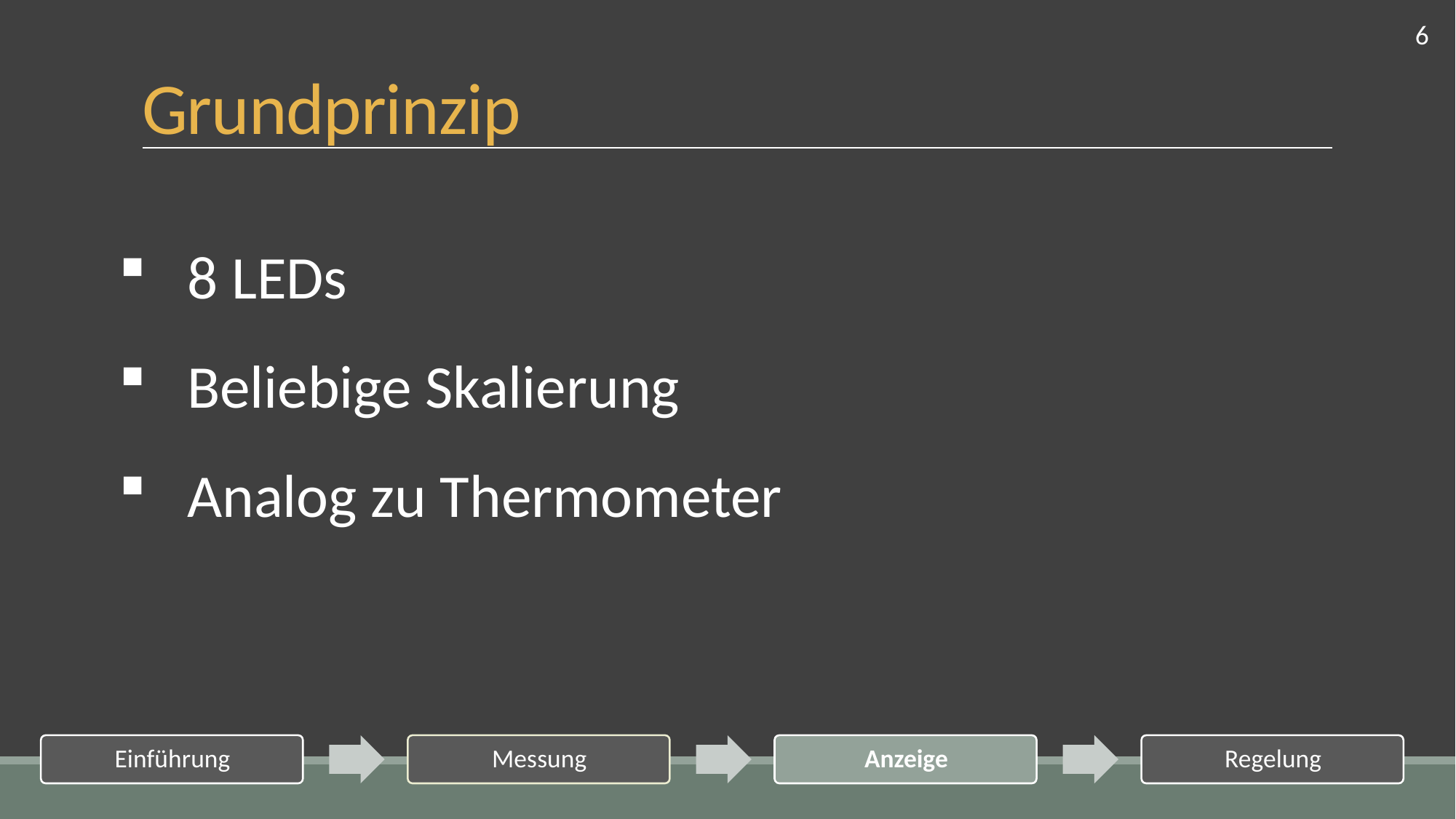

6
# Grundprinzip
8 LEDs
Beliebige Skalierung
Analog zu Thermometer
Einführung

Messung

Anzeige

Regelung